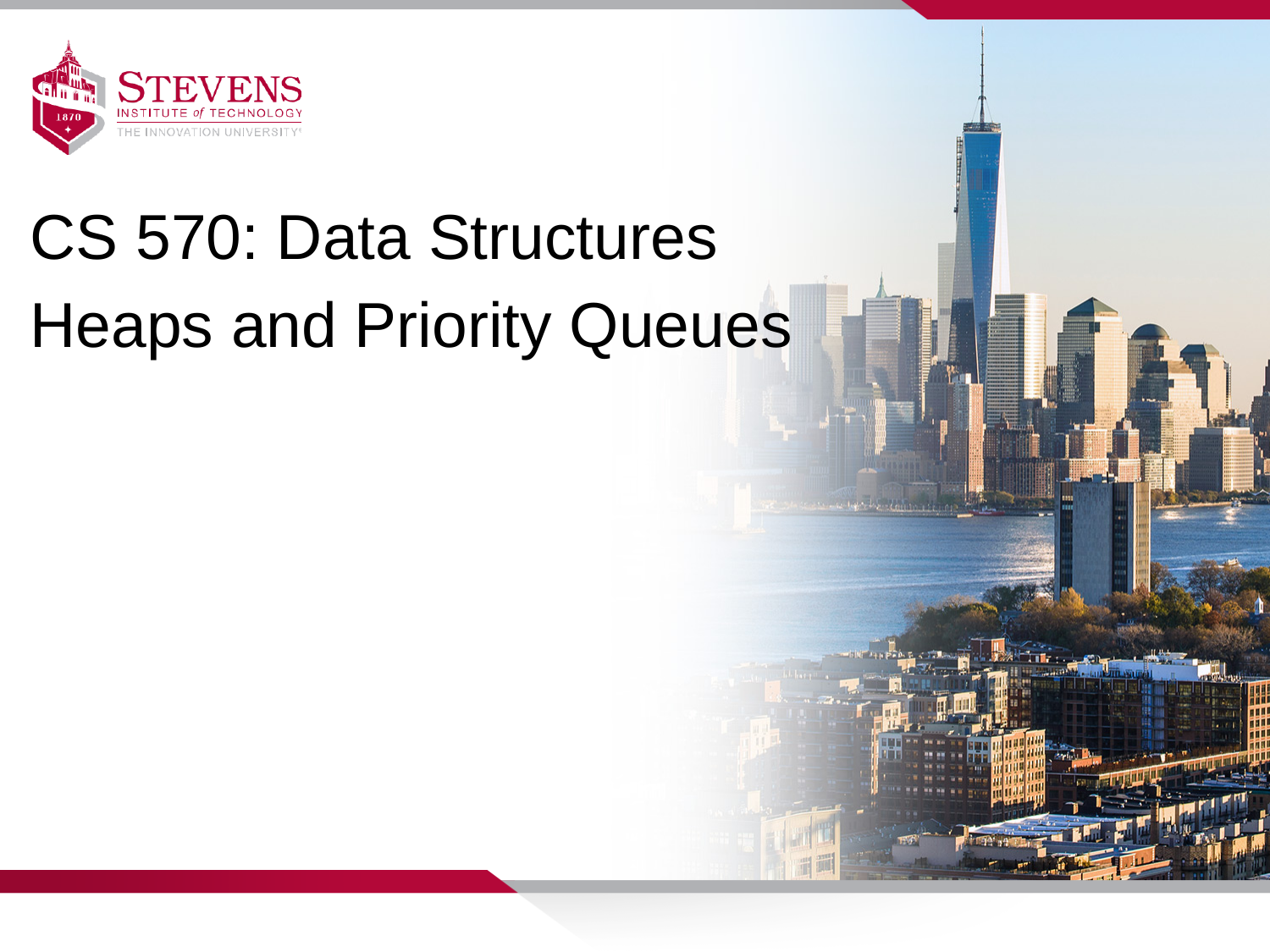

CS 570: Data Structures
Heaps and Priority Queues